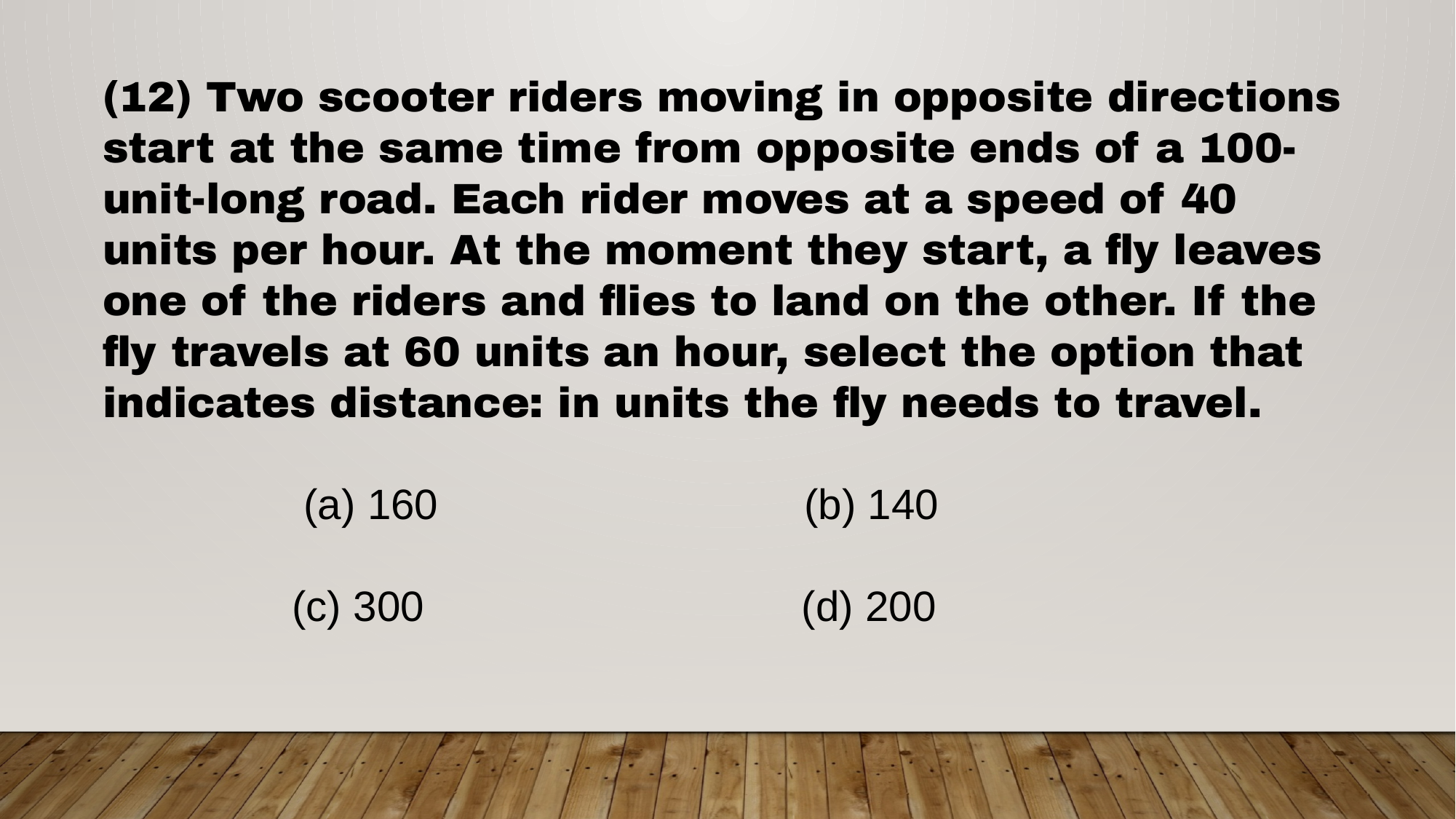

(12) Two scooter riders moving in opposite directions start at the same time from opposite ends of a 100-unit-long road. Each rider moves at a speed of 40 units per hour. At the moment they start, a fly leaves one of the riders and flies to land on the other. If the fly travels at 60 units an hour, select the option that indicates distance: in units the fly needs to travel.

                 (a) 160                               (b) 140

                (c) 300                                (d) 200